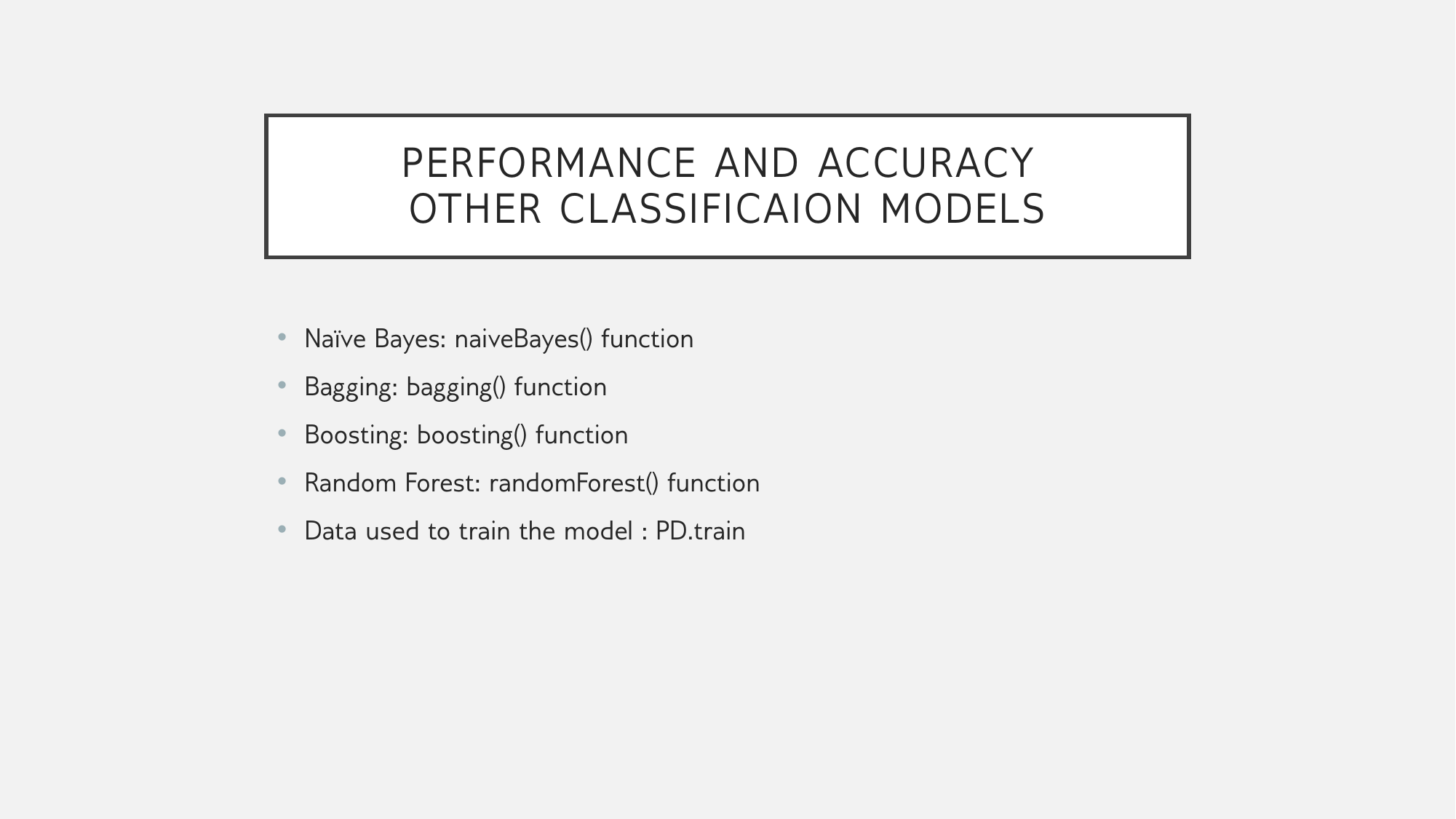

# Performance and Accuracy other classificaion models
Naïve Bayes: naiveBayes() function
Bagging: bagging() function
Boosting: boosting() function
Random Forest: randomForest() function
Data used to train the model : PD.train